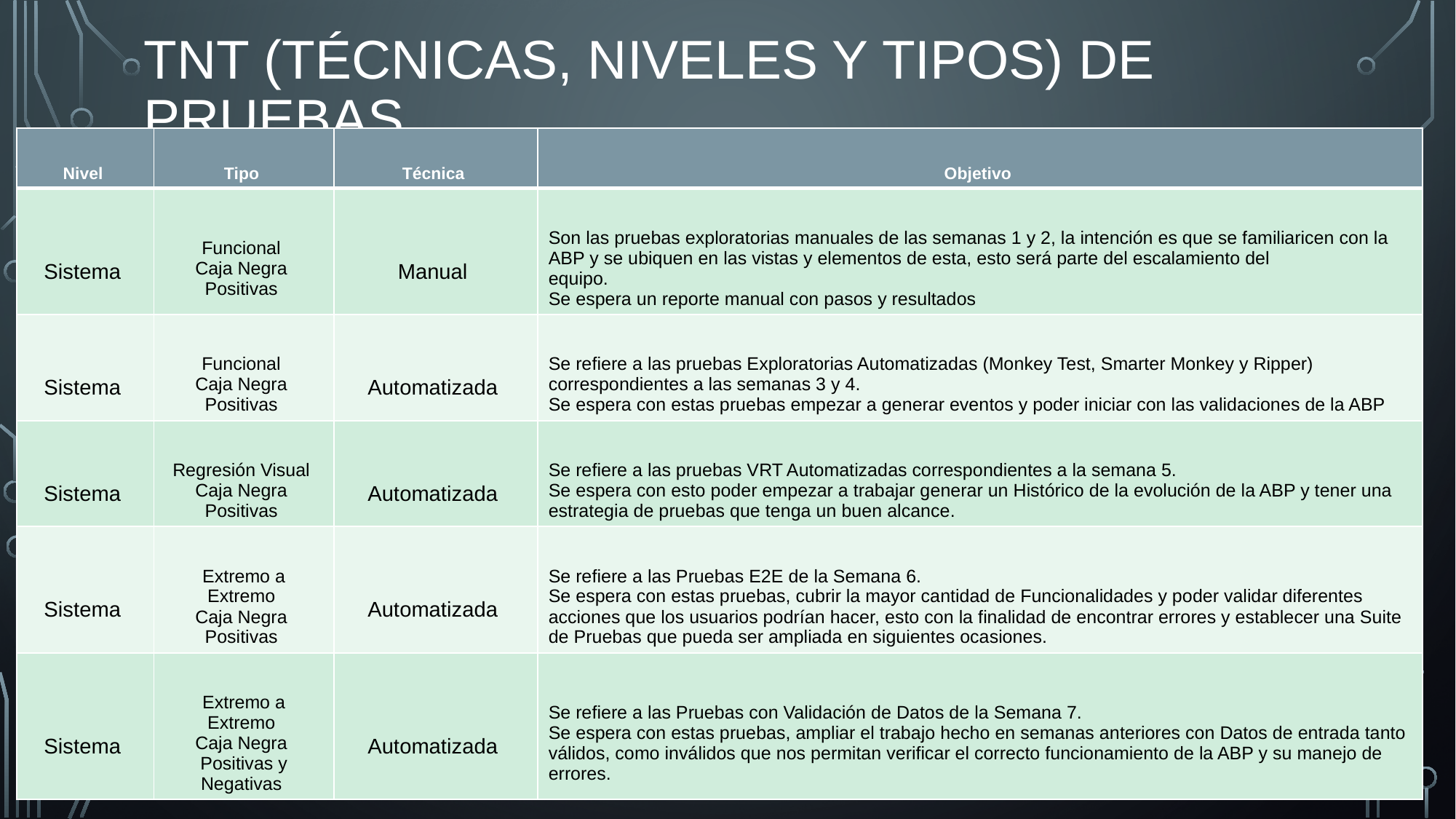

# TNT (Técnicas, Niveles y Tipos) de pruebas
| Nivel | Tipo | Técnica | Objetivo |
| --- | --- | --- | --- |
| Sistema | Funcional  Caja Negra  Positivas | Manual | Son las pruebas exploratorias manuales de las semanas 1 y 2, la intención es que se familiaricen con la ABP y se ubiquen en las vistas y elementos de esta, esto será parte del escalamiento del  equipo.  Se espera un reporte manual con pasos y resultados |
| Sistema | Funcional  Caja Negra  Positivas | Automatizada | Se refiere a las pruebas Exploratorias Automatizadas (Monkey Test, Smarter Monkey y Ripper) correspondientes a las semanas 3 y 4.  Se espera con estas pruebas empezar a generar eventos y poder iniciar con las validaciones de la ABP |
| Sistema | Regresión Visual  Caja Negra  Positivas | Automatizada | Se refiere a las pruebas VRT Automatizadas correspondientes a la semana 5.  Se espera con esto poder empezar a trabajar generar un Histórico de la evolución de la ABP y tener una estrategia de pruebas que tenga un buen alcance. |
| Sistema | Extremo a Extremo  Caja Negra  Positivas | Automatizada | Se refiere a las Pruebas E2E de la Semana 6.  Se espera con estas pruebas, cubrir la mayor cantidad de Funcionalidades y poder validar diferentes acciones que los usuarios podrían hacer, esto con la finalidad de encontrar errores y establecer una Suite de Pruebas que pueda ser ampliada en siguientes ocasiones. |
| Sistema | Extremo a Extremo  Caja Negra  Positivas y Negativas | Automatizada | Se refiere a las Pruebas con Validación de Datos de la Semana 7.  Se espera con estas pruebas, ampliar el trabajo hecho en semanas anteriores con Datos de entrada tanto válidos, como inválidos que nos permitan verificar el correcto funcionamiento de la ABP y su manejo de errores. |